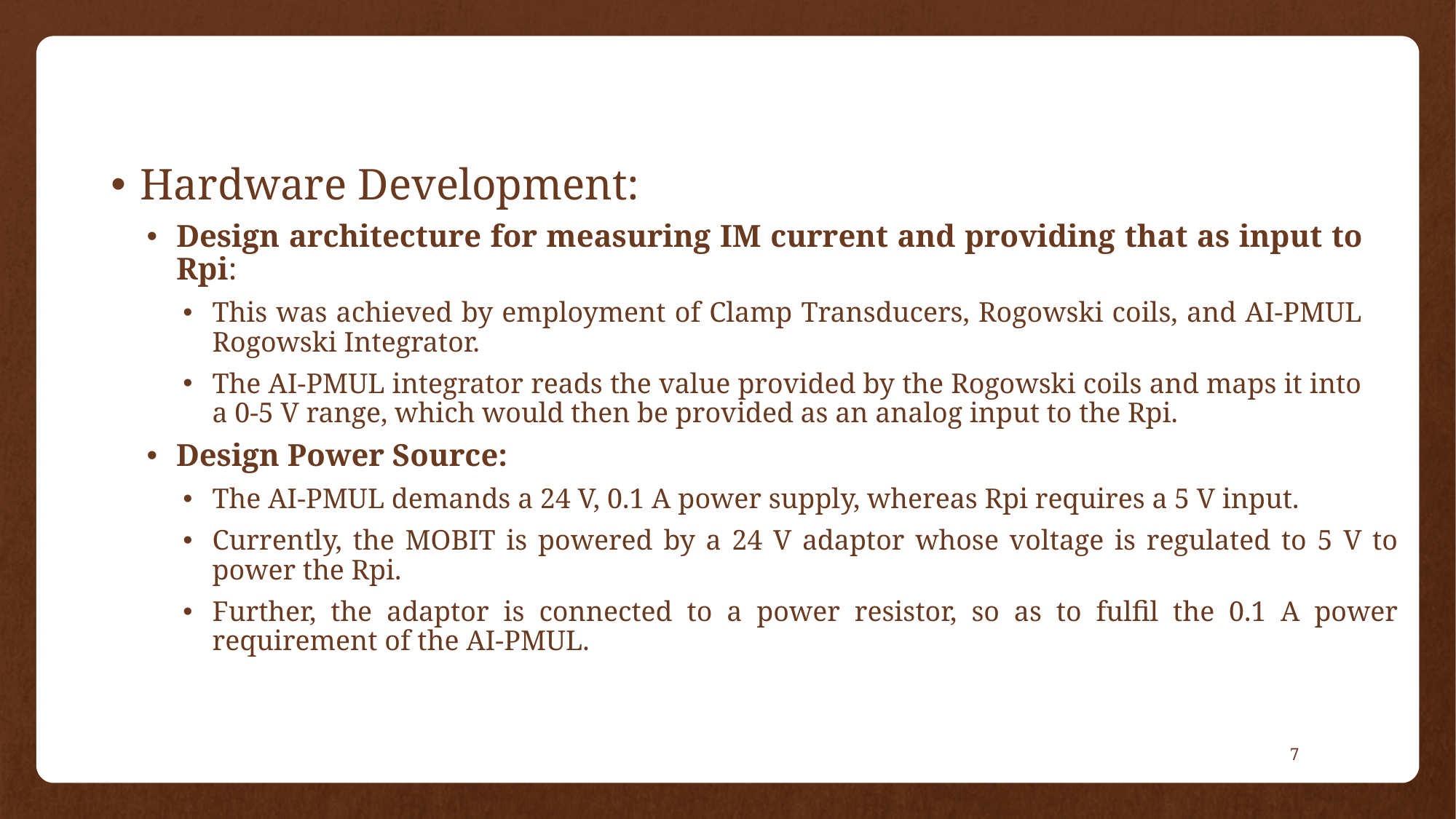

Hardware Development:
Design architecture for measuring IM current and providing that as input to Rpi:
This was achieved by employment of Clamp Transducers, Rogowski coils, and AI-PMUL Rogowski Integrator.
The AI-PMUL integrator reads the value provided by the Rogowski coils and maps it into a 0-5 V range, which would then be provided as an analog input to the Rpi.

Design Power Source:
The AI-PMUL demands a 24 V, 0.1 A power supply, whereas Rpi requires a 5 V input.
Currently, the MOBIT is powered by a 24 V adaptor whose voltage is regulated to 5 V to power the Rpi.
Further, the adaptor is connected to a power resistor, so as to fulfil the 0.1 A power requirement of the AI-PMUL.

7